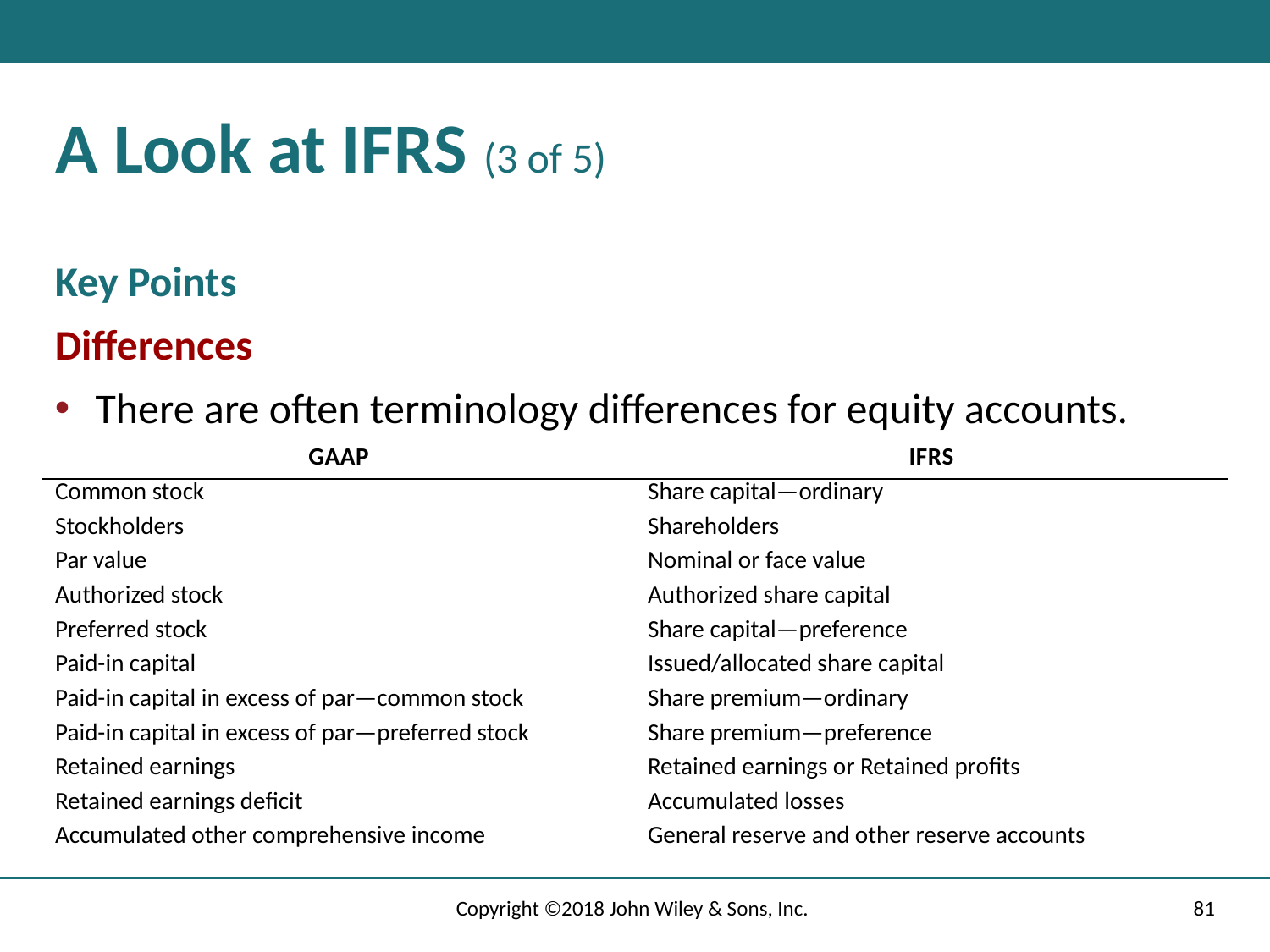

# A Look at I F R S (3 of 5)
Key Points
Differences
There are often terminology differences for equity accounts.
| G A A P | I F R S |
| --- | --- |
| Common stock | Share capital—ordinary |
| Stockholders | Shareholders |
| Par value | Nominal or face value |
| Authorized stock | Authorized share capital |
| Preferred stock | Share capital—preference |
| Paid-in capital | Issued/allocated share capital |
| Paid-in capital in excess of par—common stock | Share premium—ordinary |
| Paid-in capital in excess of par—preferred stock | Share premium—preference |
| Retained earnings | Retained earnings or Retained profits |
| Retained earnings deficit | Accumulated losses |
| Accumulated other comprehensive income | General reserve and other reserve accounts |
Copyright ©2018 John Wiley & Sons, Inc.
81